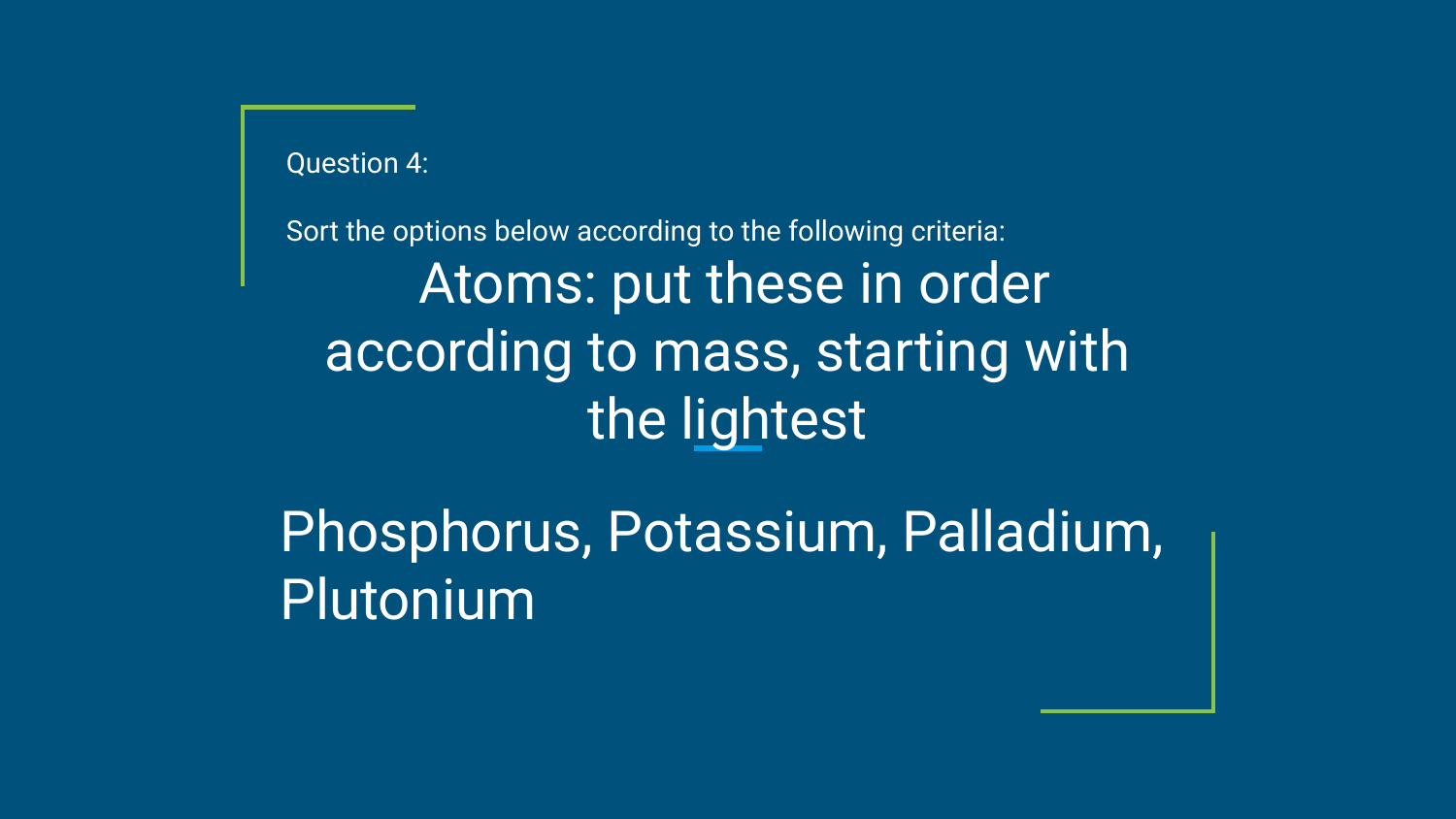

Question 4:

Sort the options below according to the following criteria:
 Atoms: put these in order according to mass, starting with the lightest
Phosphorus, Potassium, Palladium, Plutonium